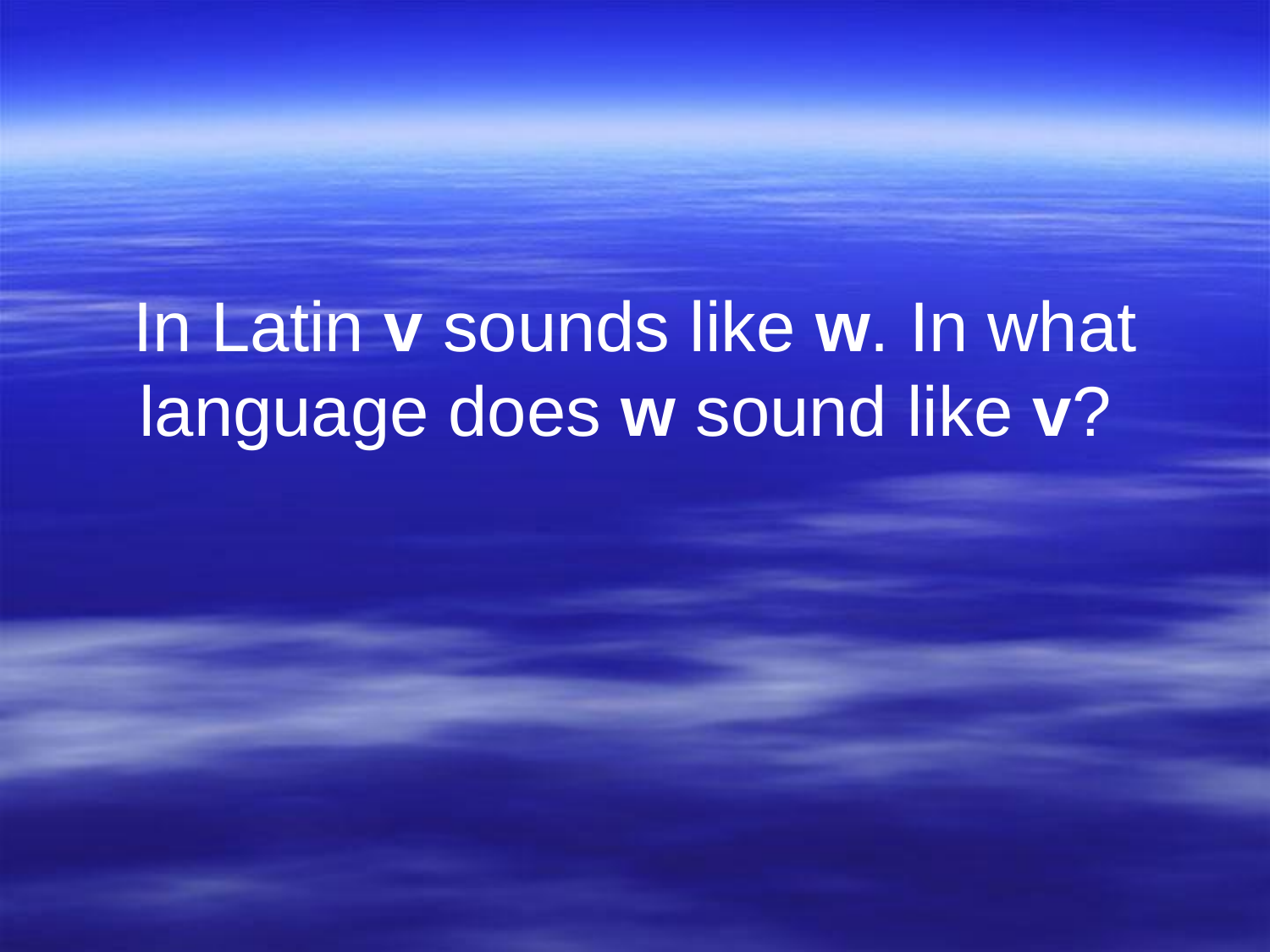

# In Latin v sounds like w. In what language does w sound like v?